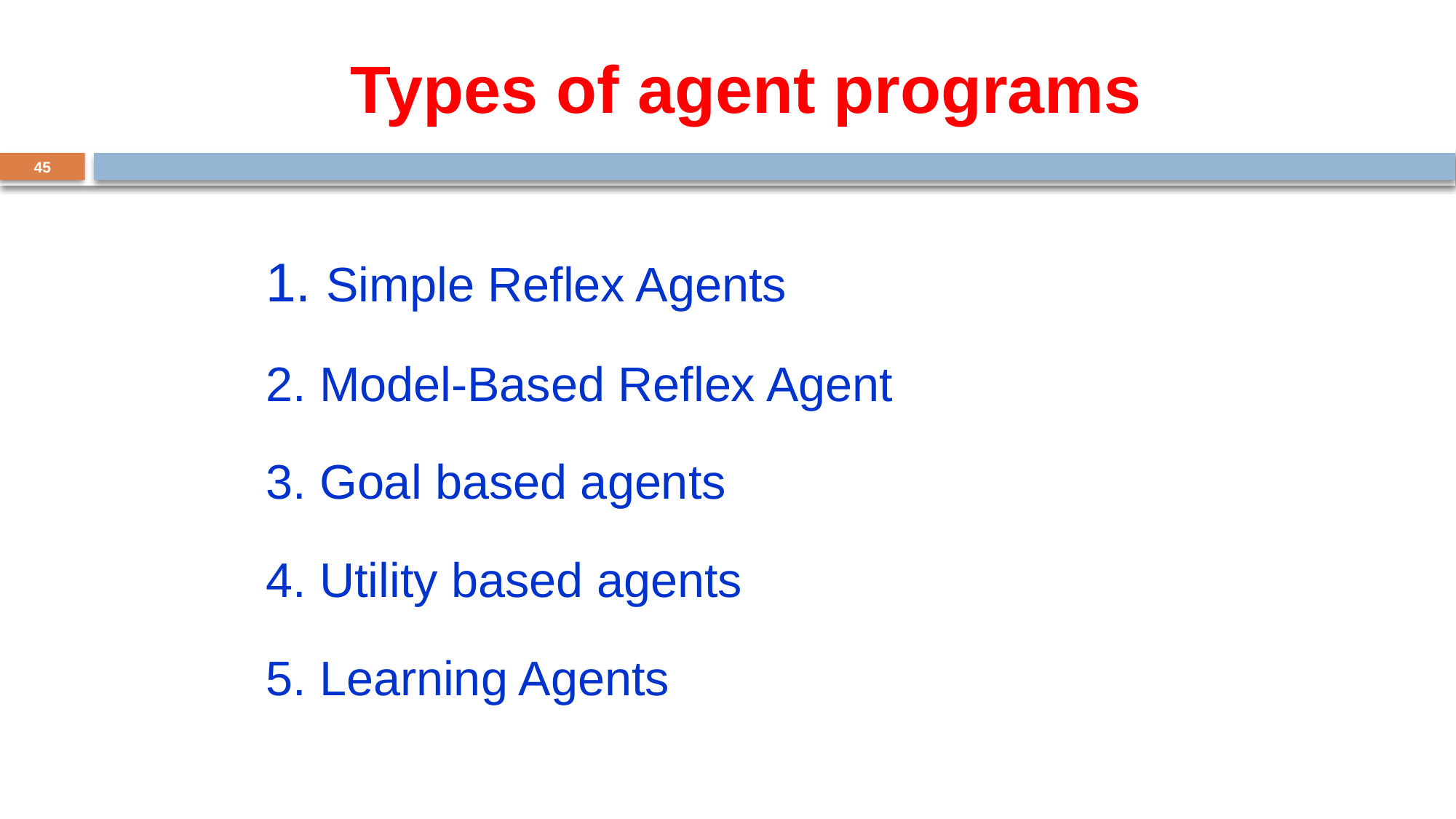

# Types of agent programs
45
1. Simple Reflex Agents
2. Model-Based Reflex Agent
3. Goal based agents
4. Utility based agents
5. Learning Agents